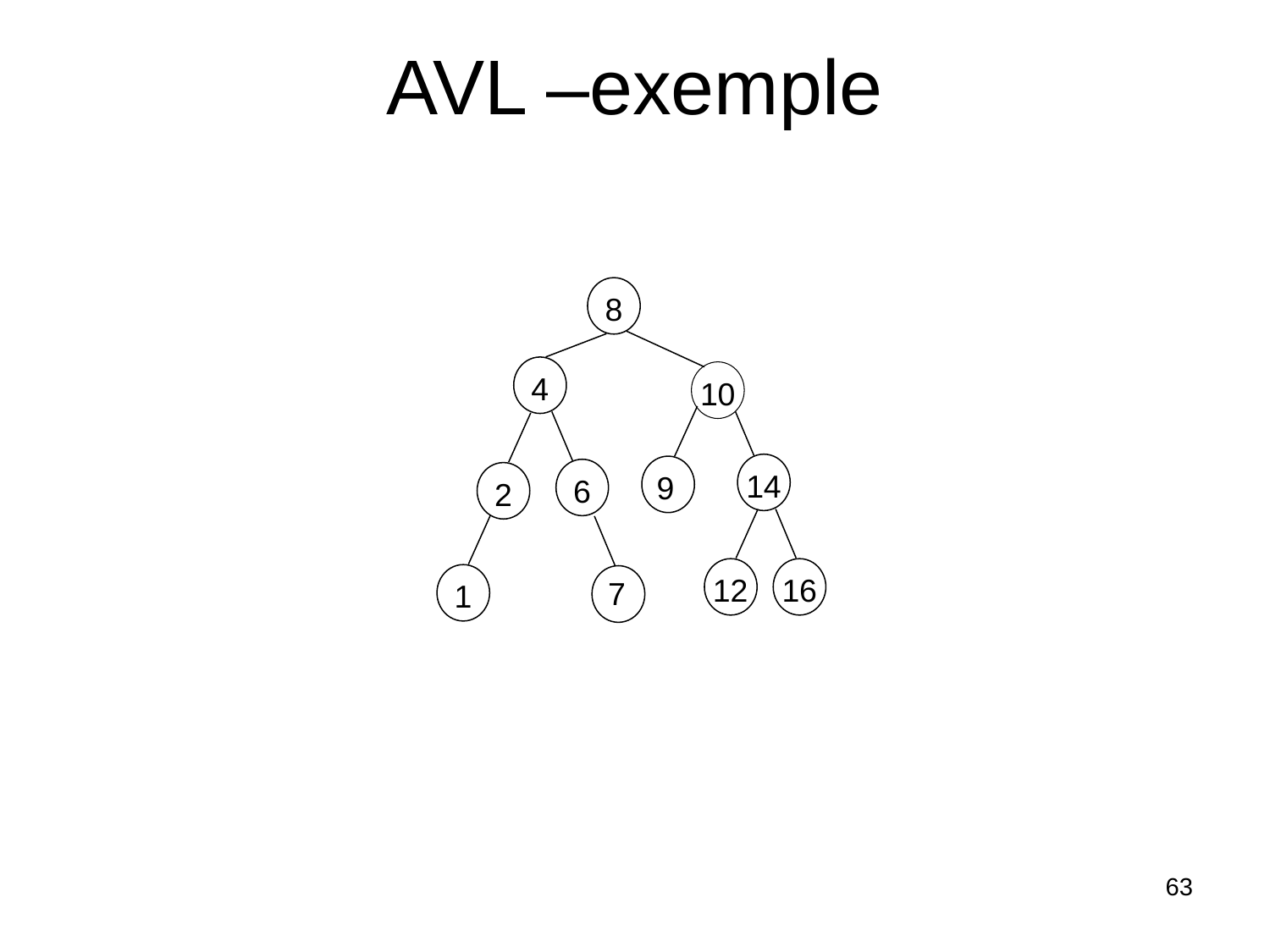

# AVL –exemple

8

4

10

14

9

6

2

12

16

1

7
63